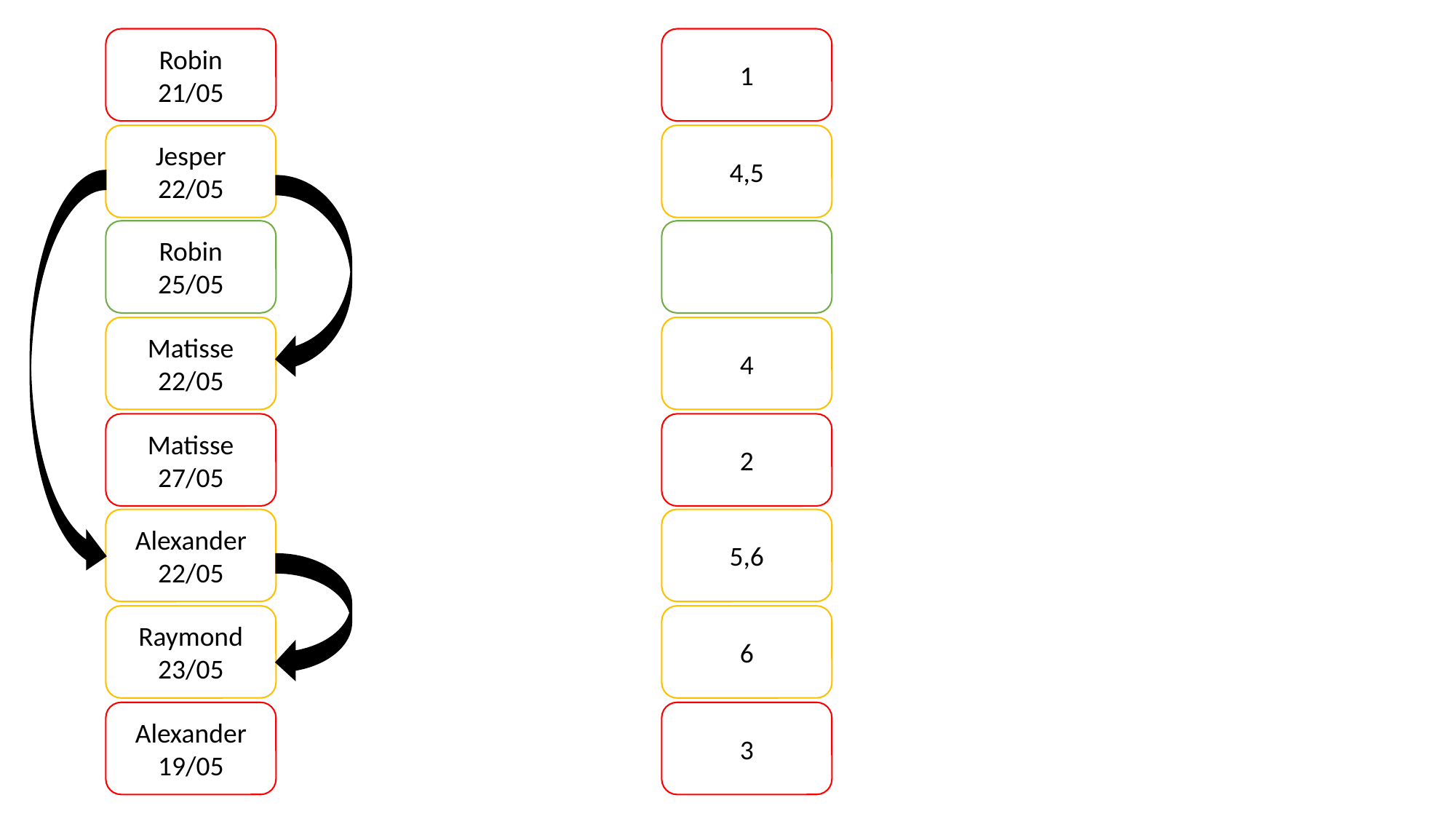

Robin
21/05
1
Jesper
22/05
4,5

Robin
25/05

Matisse
22/05
4
Matisse
27/05
2
Alexander
22/05
5,6

Raymond
23/05

6

Alexander
19/05
3